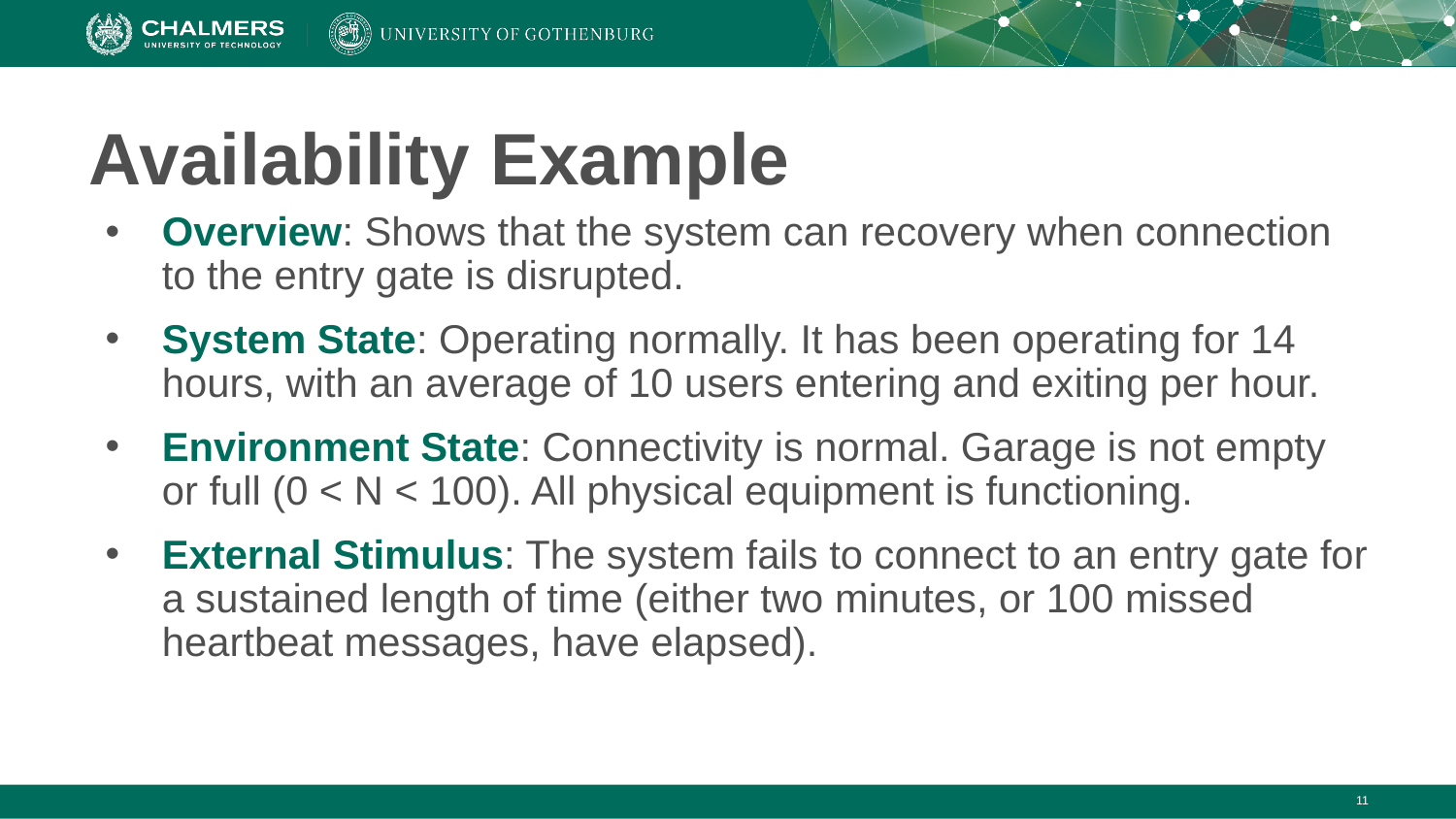

# Availability Example
Overview: Shows that the system can recovery when connection to the entry gate is disrupted.
System State: Operating normally. It has been operating for 14 hours, with an average of 10 users entering and exiting per hour.
Environment State: Connectivity is normal. Garage is not empty or full (0 < N < 100). All physical equipment is functioning.
External Stimulus: The system fails to connect to an entry gate for a sustained length of time (either two minutes, or 100 missed heartbeat messages, have elapsed).
11